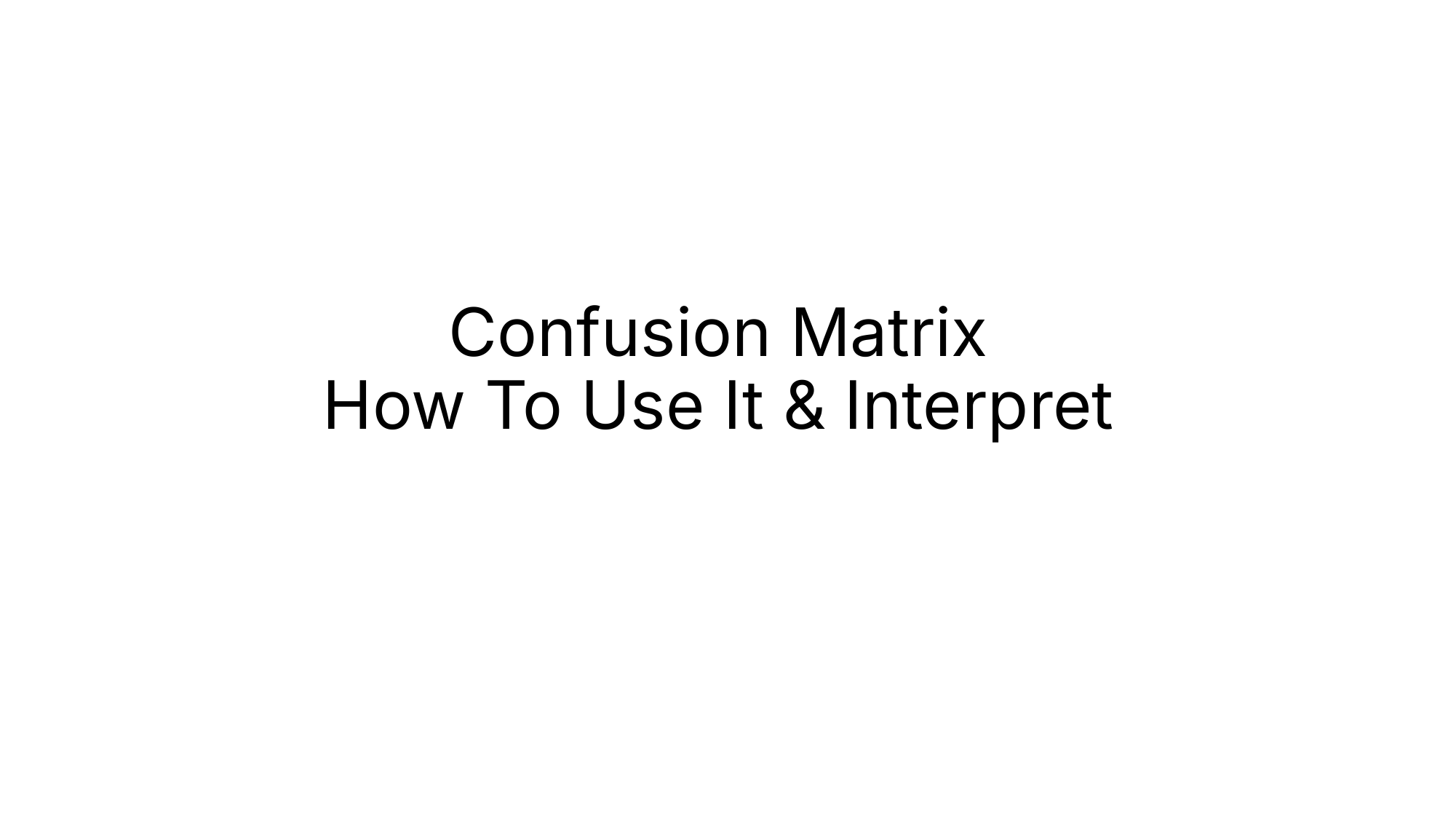

# Confusion Matrix How To Use It & Interpret